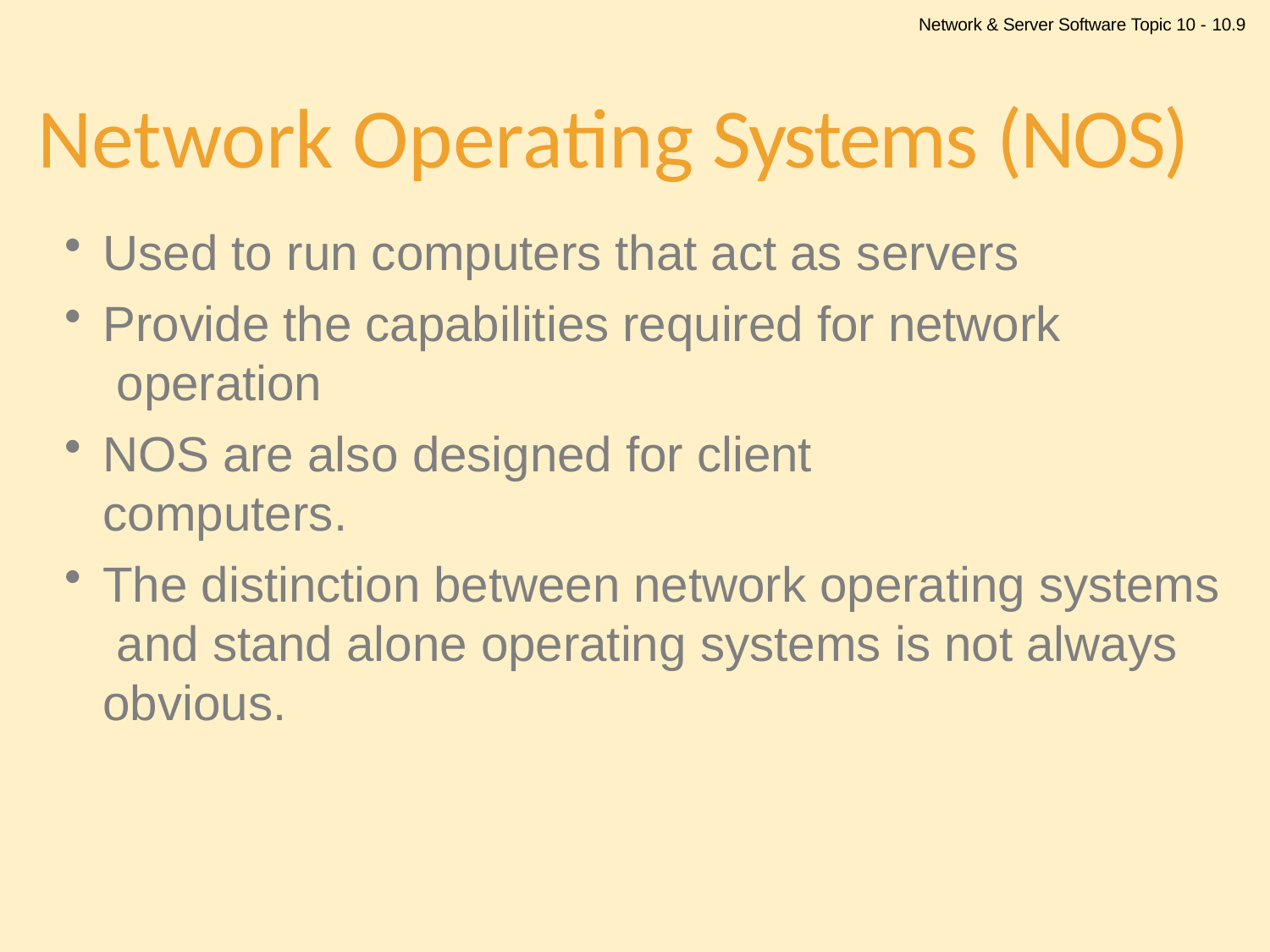

Network & Server Software Topic 10 - 10.9
# Network Operating Systems (NOS)
Used to run computers that act as servers
Provide the capabilities required for network  operation
NOS are also designed for client computers.
The distinction between network operating systems  and stand alone operating systems is not always  obvious.